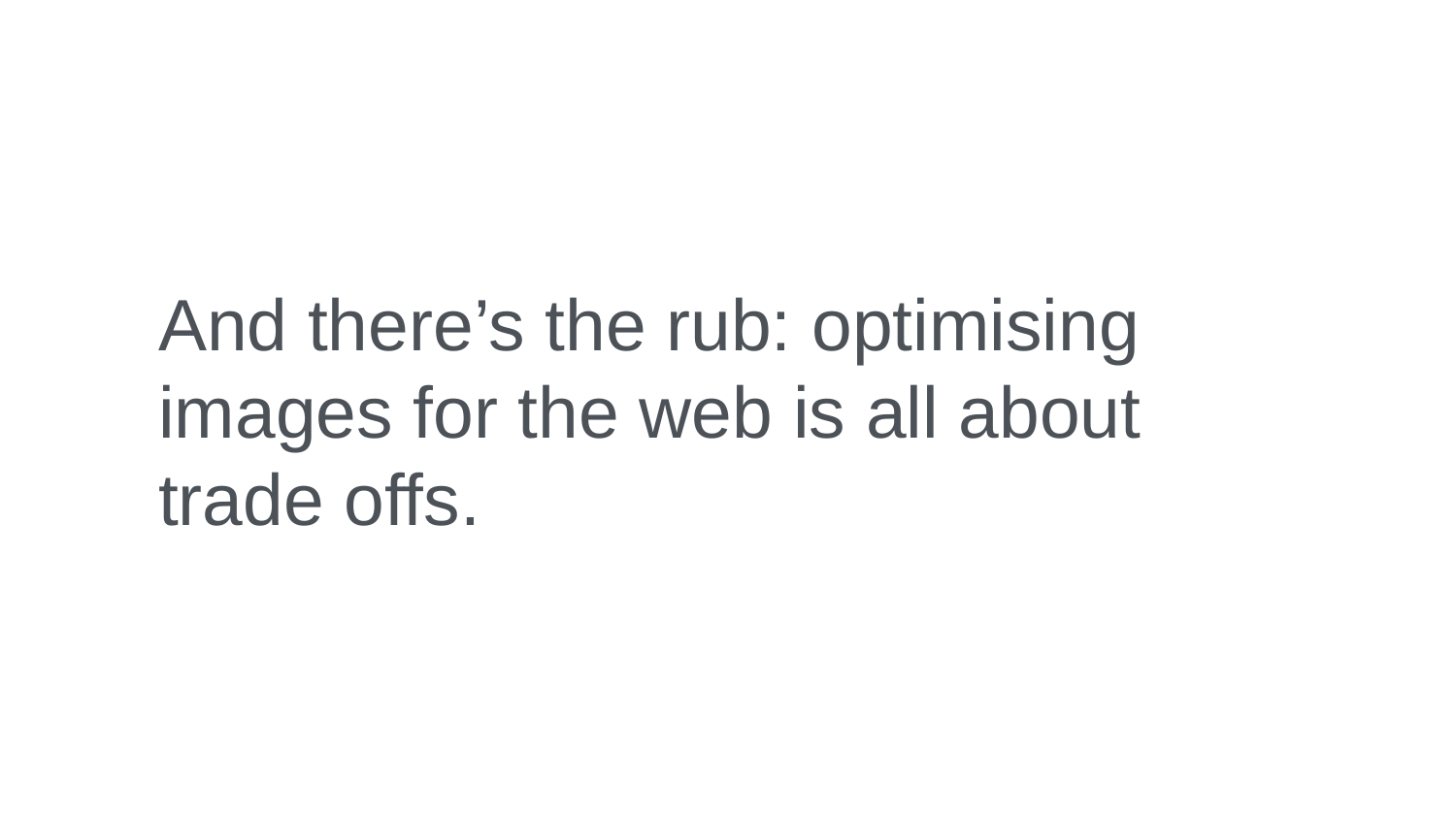

And there’s the rub: optimising images for the web is all about trade offs.